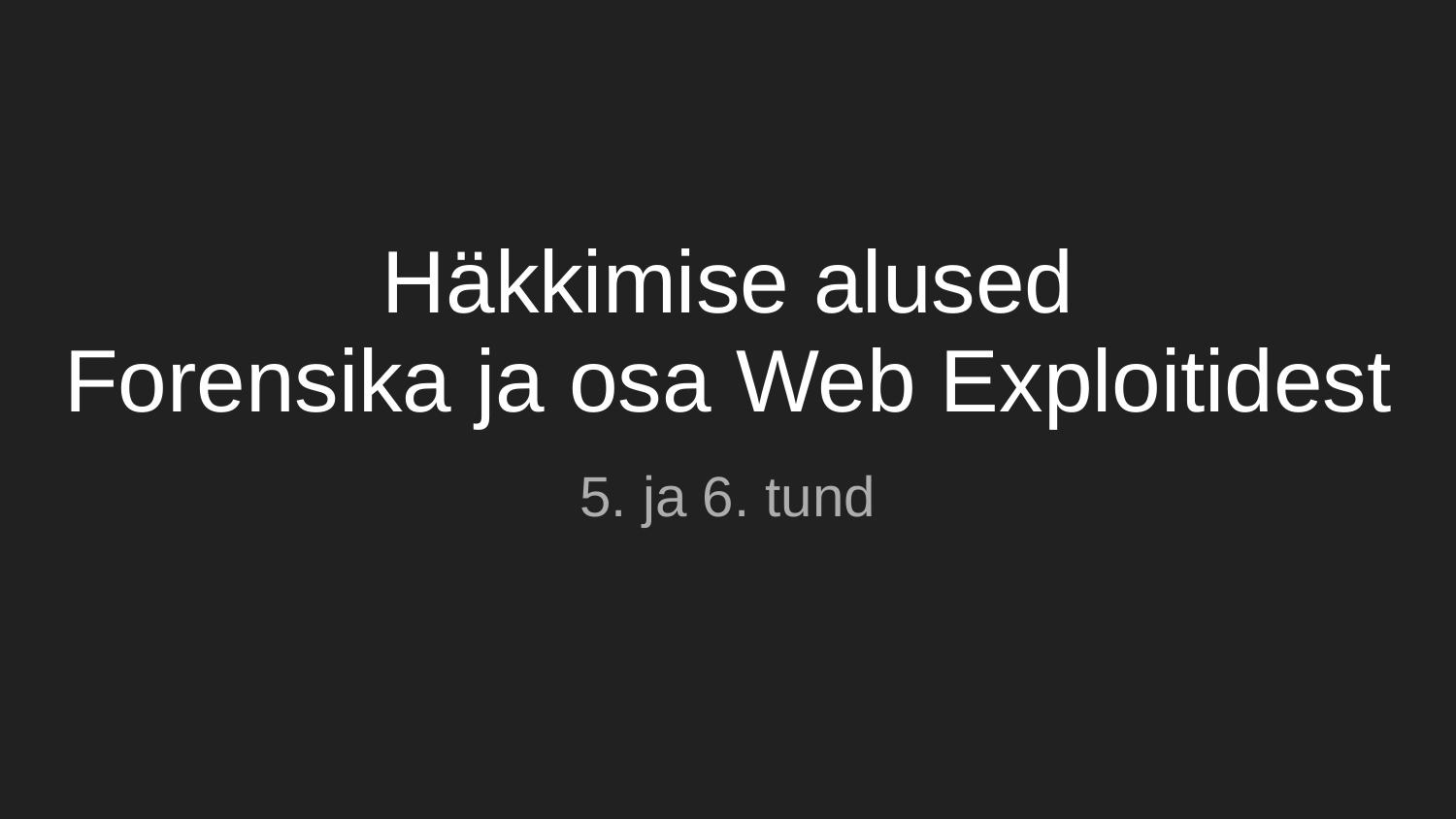

# Häkkimise alused
Forensika ja osa Web Exploitidest
5. ja 6. tund